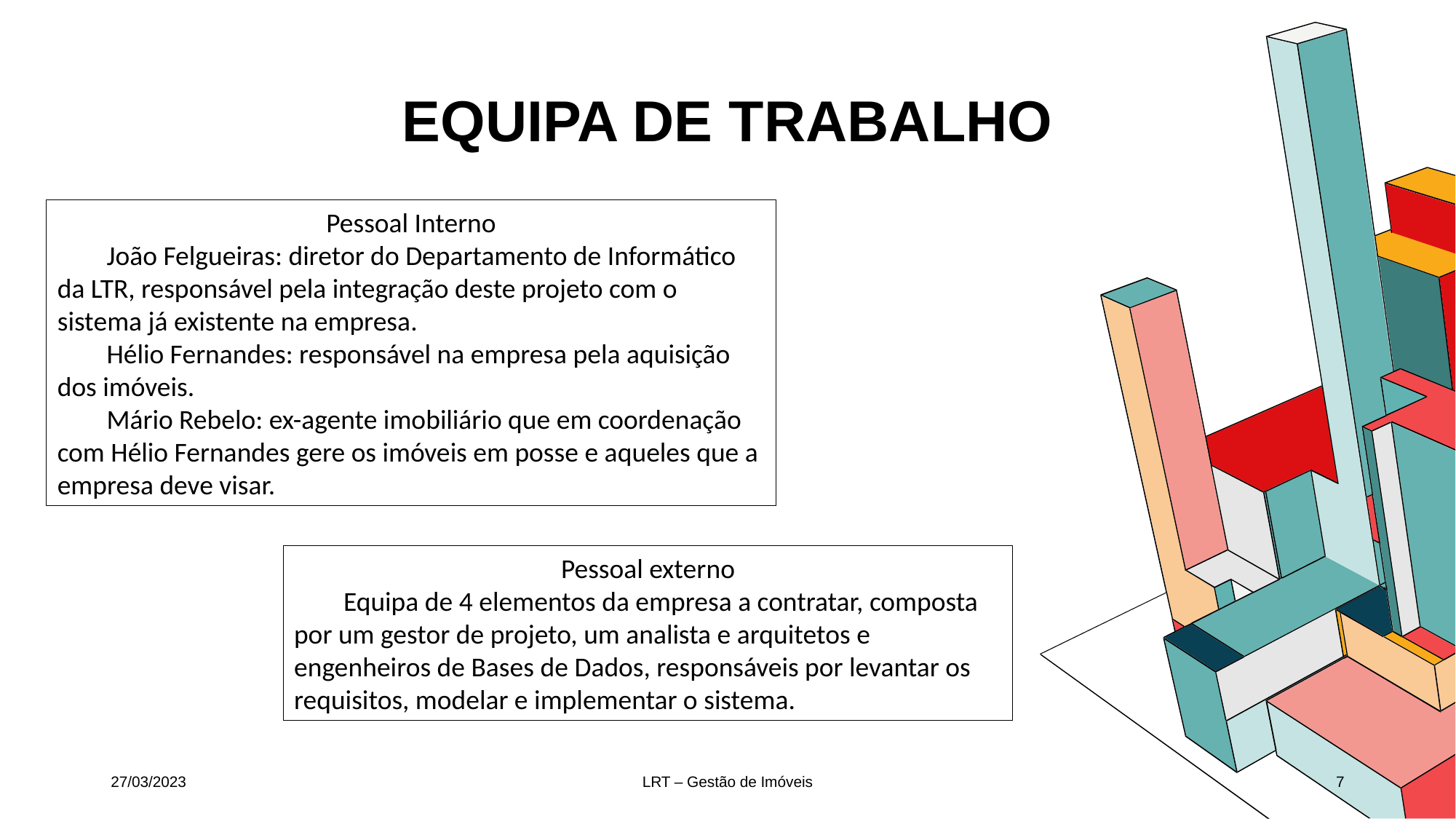

# Equipa de trabalho
Pessoal Interno
        João Felgueiras: diretor do Departamento de Informático da LTR, responsável pela integração deste projeto com o sistema já existente na empresa.
        Hélio Fernandes: responsável na empresa pela aquisição dos imóveis.
        Mário Rebelo: ex-agente imobiliário que em coordenação com Hélio Fernandes gere os imóveis em posse e aqueles que a empresa deve visar.
Pessoal externo
        Equipa de 4 elementos da empresa a contratar, composta por um gestor de projeto, um analista e arquitetos e engenheiros de Bases de Dados, responsáveis por levantar os requisitos, modelar e implementar o sistema.
27/03/2023
LRT – Gestão de Imóveis
7